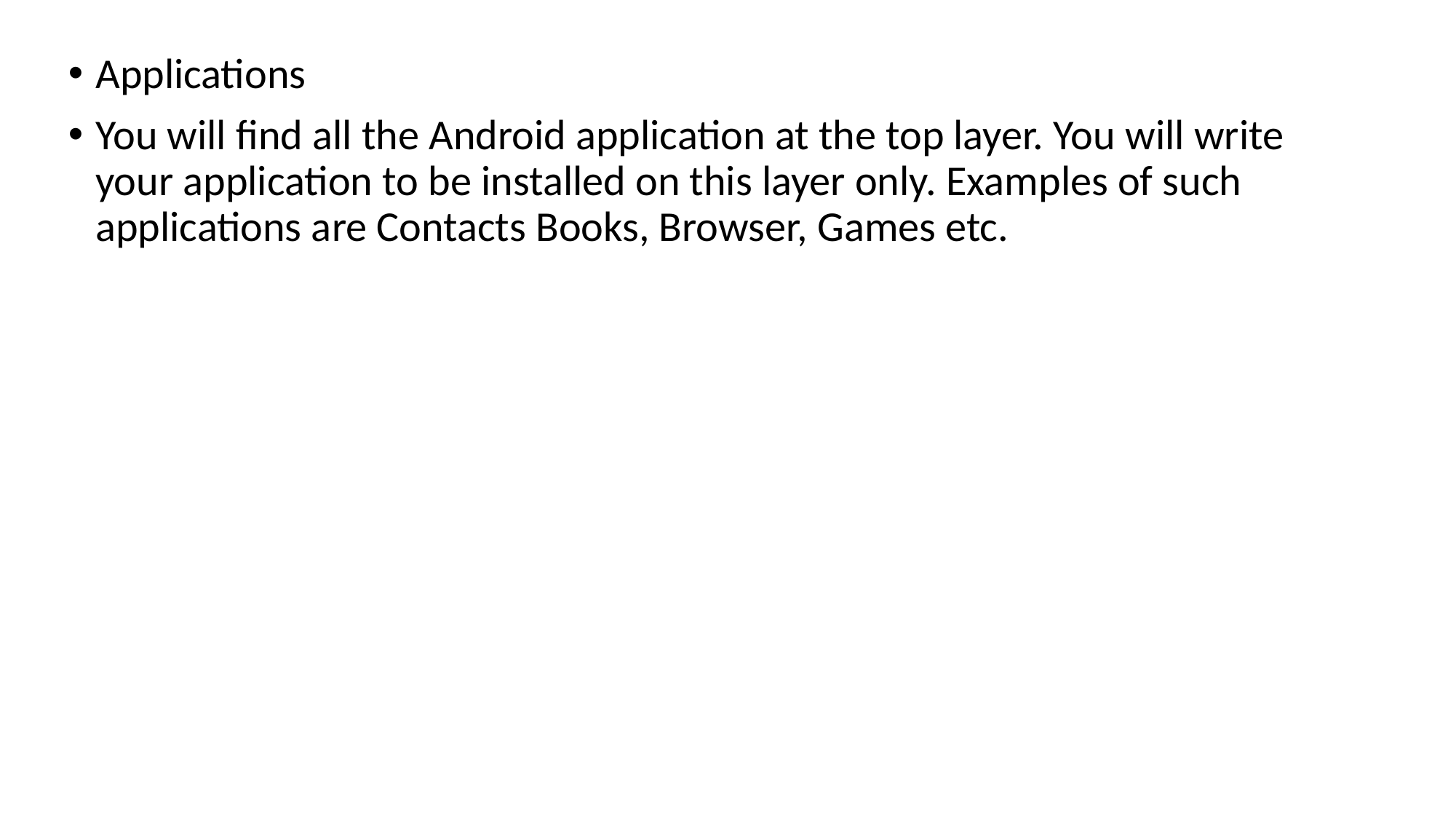

Applications
You will find all the Android application at the top layer. You will write your application to be installed on this layer only. Examples of such applications are Contacts Books, Browser, Games etc.